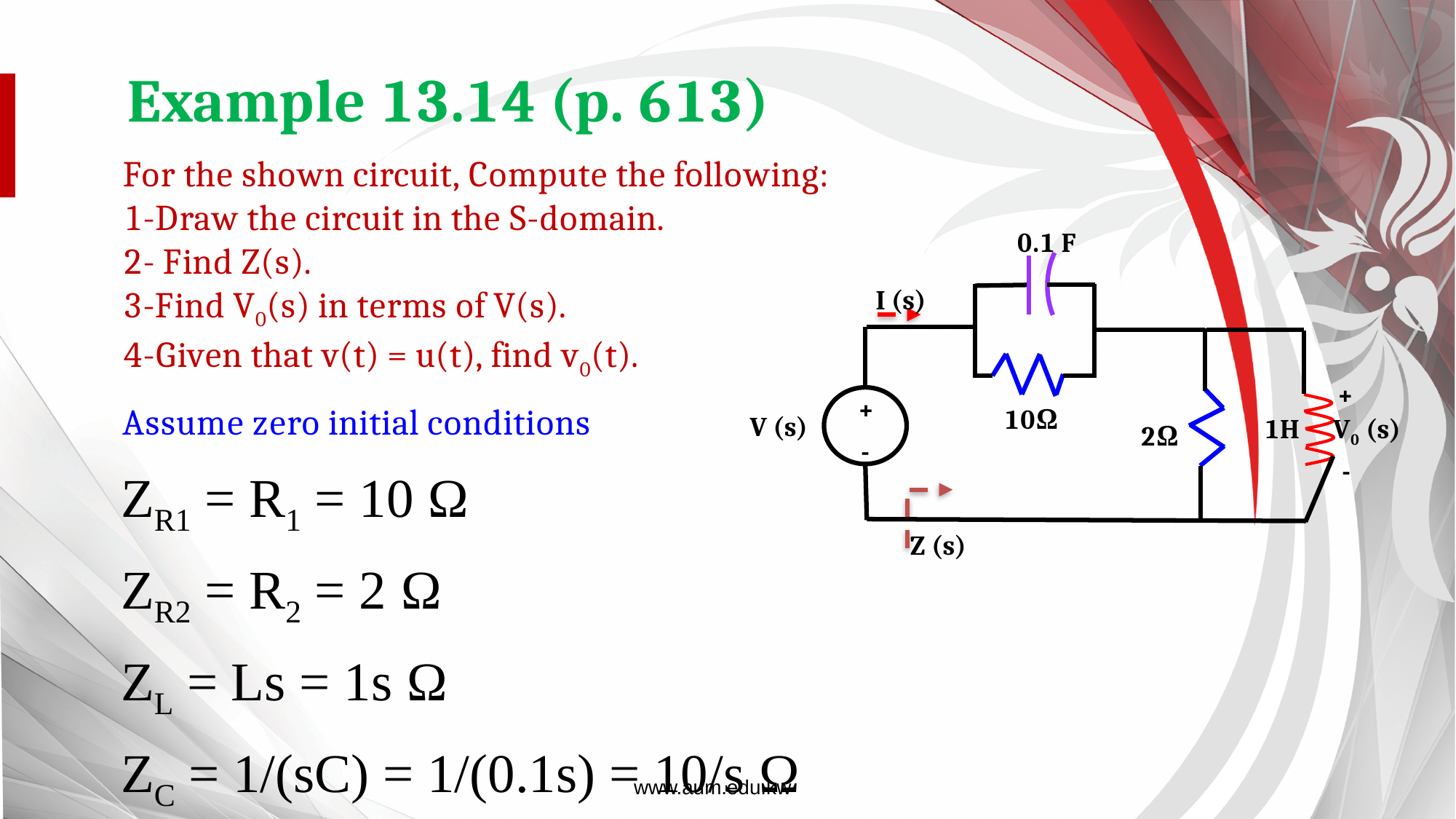

Example 13.14 (p. 613)
For the shown circuit, Compute the following:
1-Draw the circuit in the S-domain.
2- Find Z(s).
3-Find V0(s) in terms of V(s).
4-Given that v(t) = u(t), find v0(t).
0.1 F

I (s)
+
+

10Ω
V (s)
1H
V0 (s)

2Ω

-

-
Z (s)
Assume zero initial conditions
ZR1 = R1 = 10 Ω
ZR2 = R2 = 2 Ω
ZL = Ls = 1s Ω
ZC = 1/(sC) = 1/(0.1s) = 10/s Ω